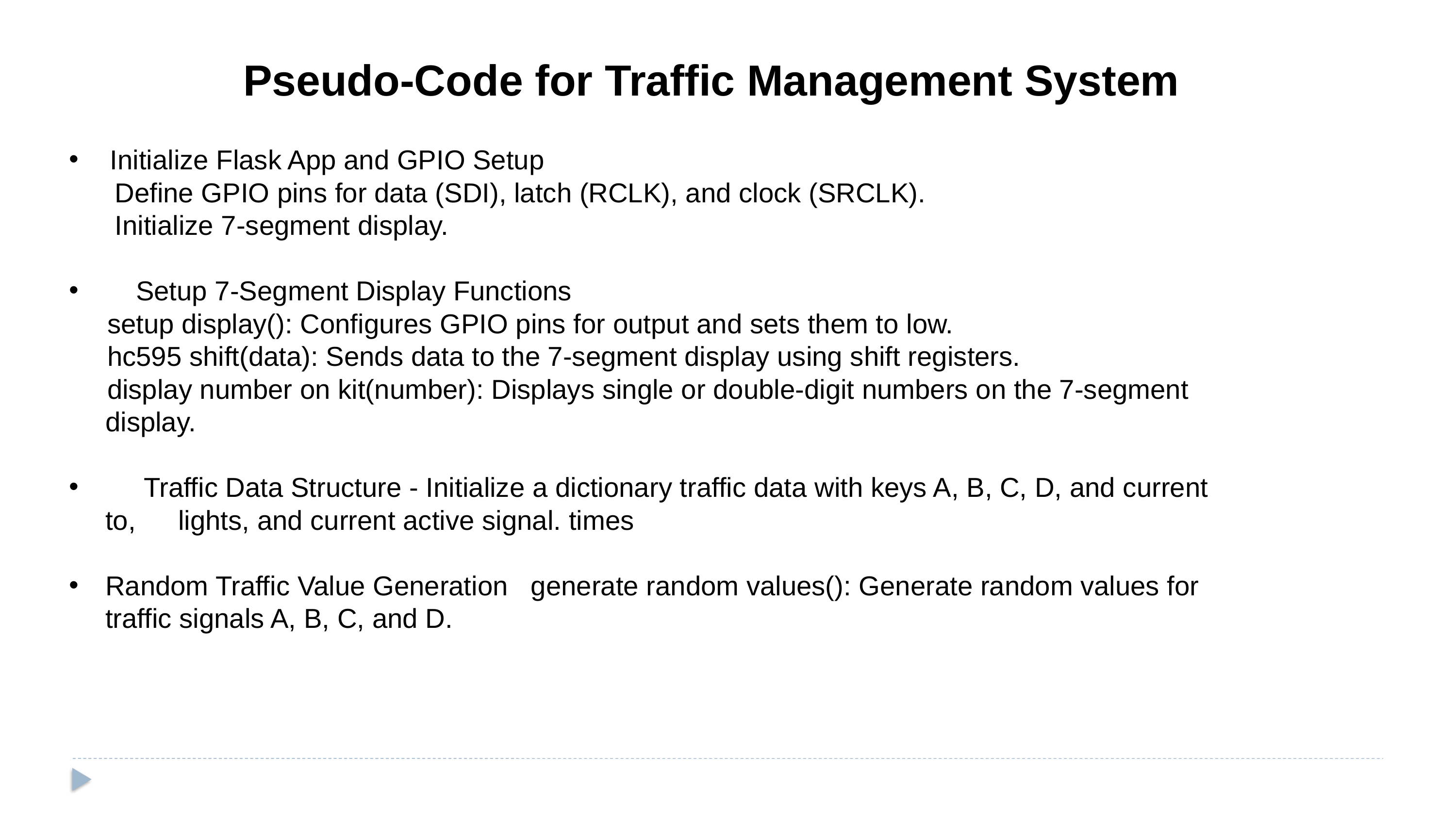

Pseudo-Code for Traffic Management System

Initialize Flask App and GPIO Setup
      Define GPIO pins for data (SDI), latch (RCLK), and clock (SRCLK).
      Initialize 7-segment display.

    Setup 7-Segment Display Functions
     setup display(): Configures GPIO pins for output and sets them to low.
     hc595 shift(data): Sends data to the 7-segment display using shift registers.
     display number on kit(number): Displays single or double-digit numbers on the 7-segment display.

     Traffic Data Structure - Initialize a dictionary traffic data with keys A, B, C, D, and current to, 	lights, and current active signal. times

Random Traffic Value Generation   generate random values(): Generate random values for traffic signals A, B, C, and D.